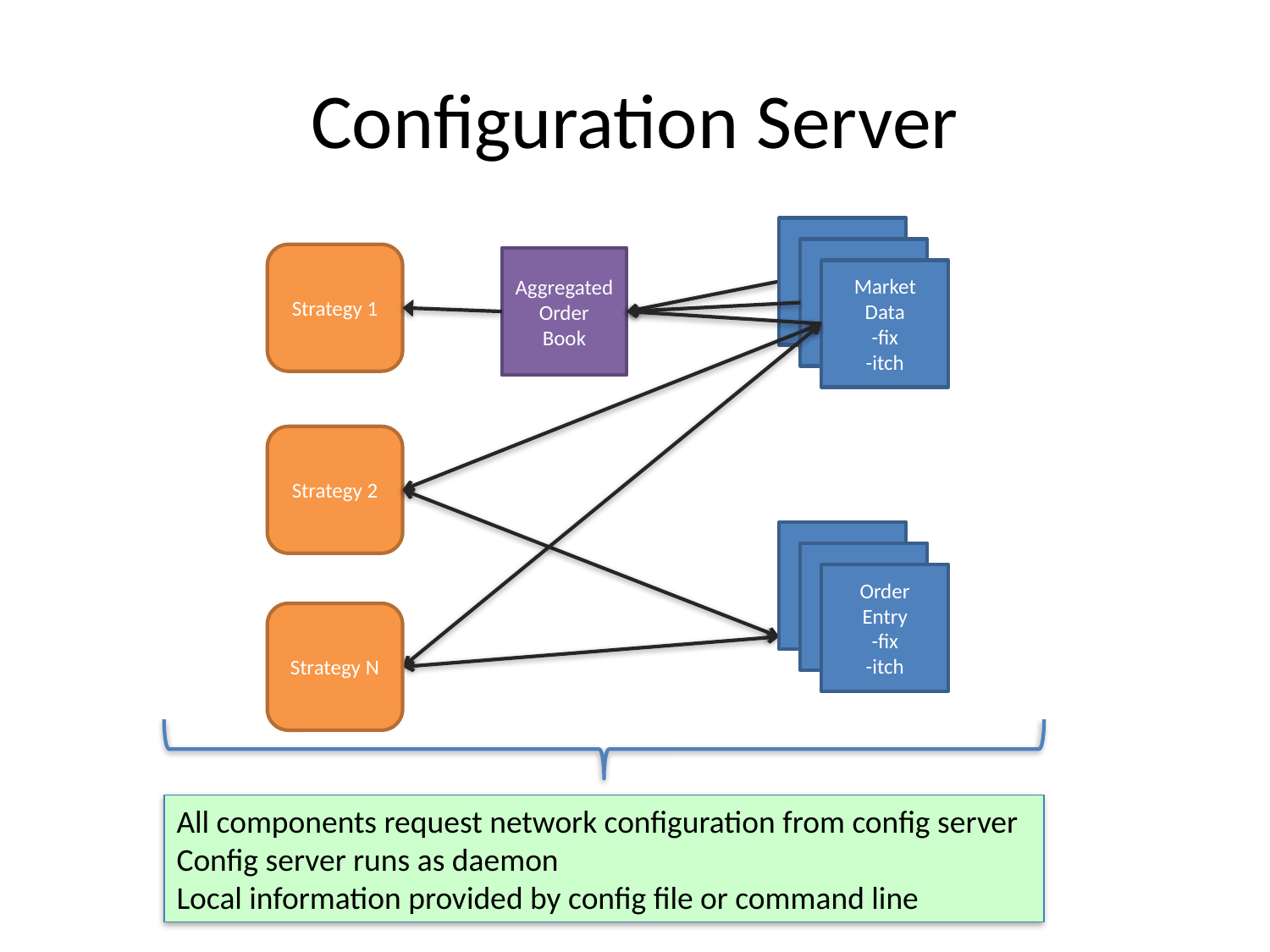

# Configuration Server

Strategy 1
Aggregated
Order
Book
Market
Data
-fix
-itch

Strategy 2

Order
Entry
-fix
-itch
Strategy N
All components request network configuration from config server
Config server runs as daemon
Local information provided by config file or command line